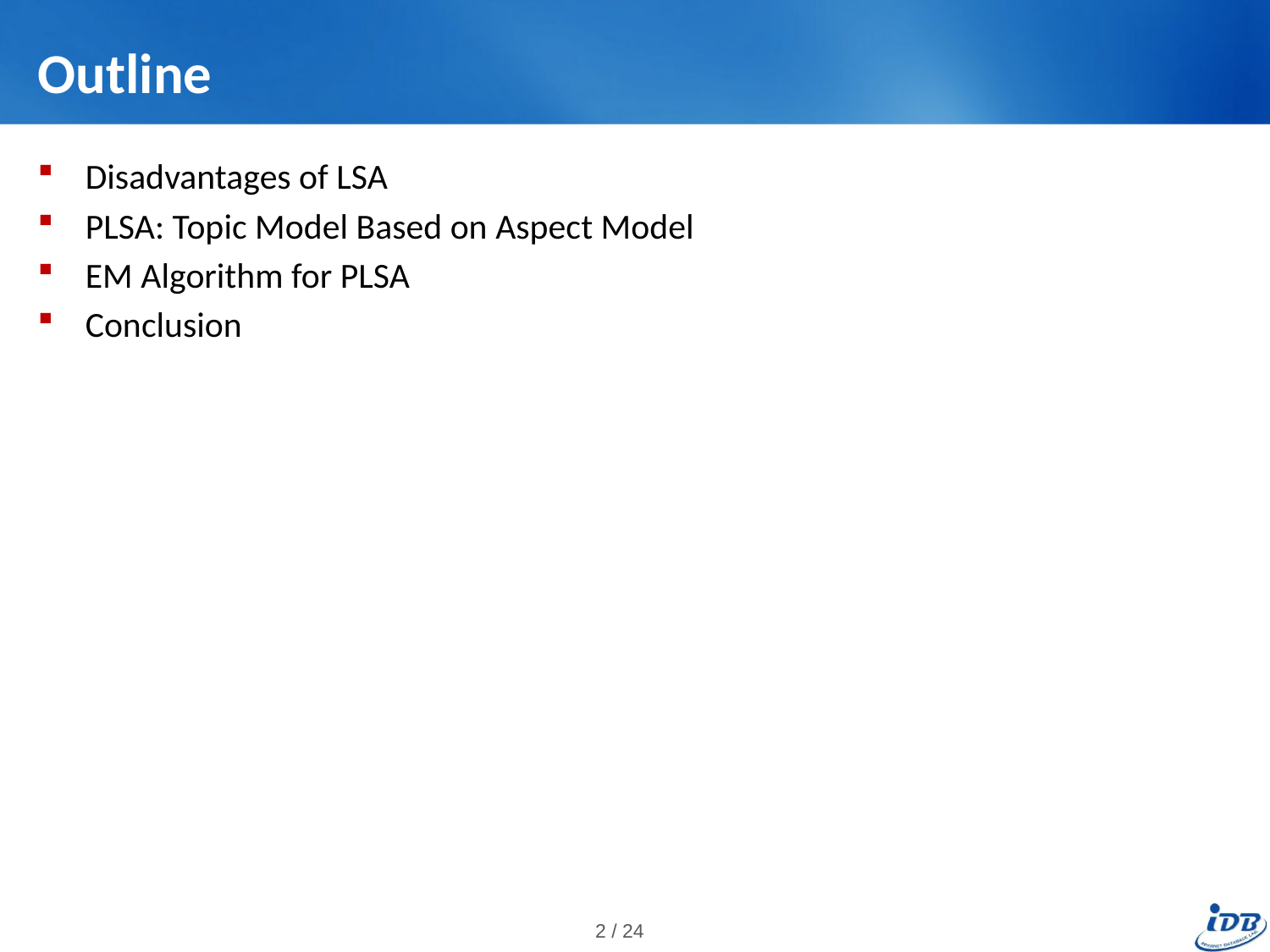

# Outline
Disadvantages of LSA
PLSA: Topic Model Based on Aspect Model
EM Algorithm for PLSA
Conclusion